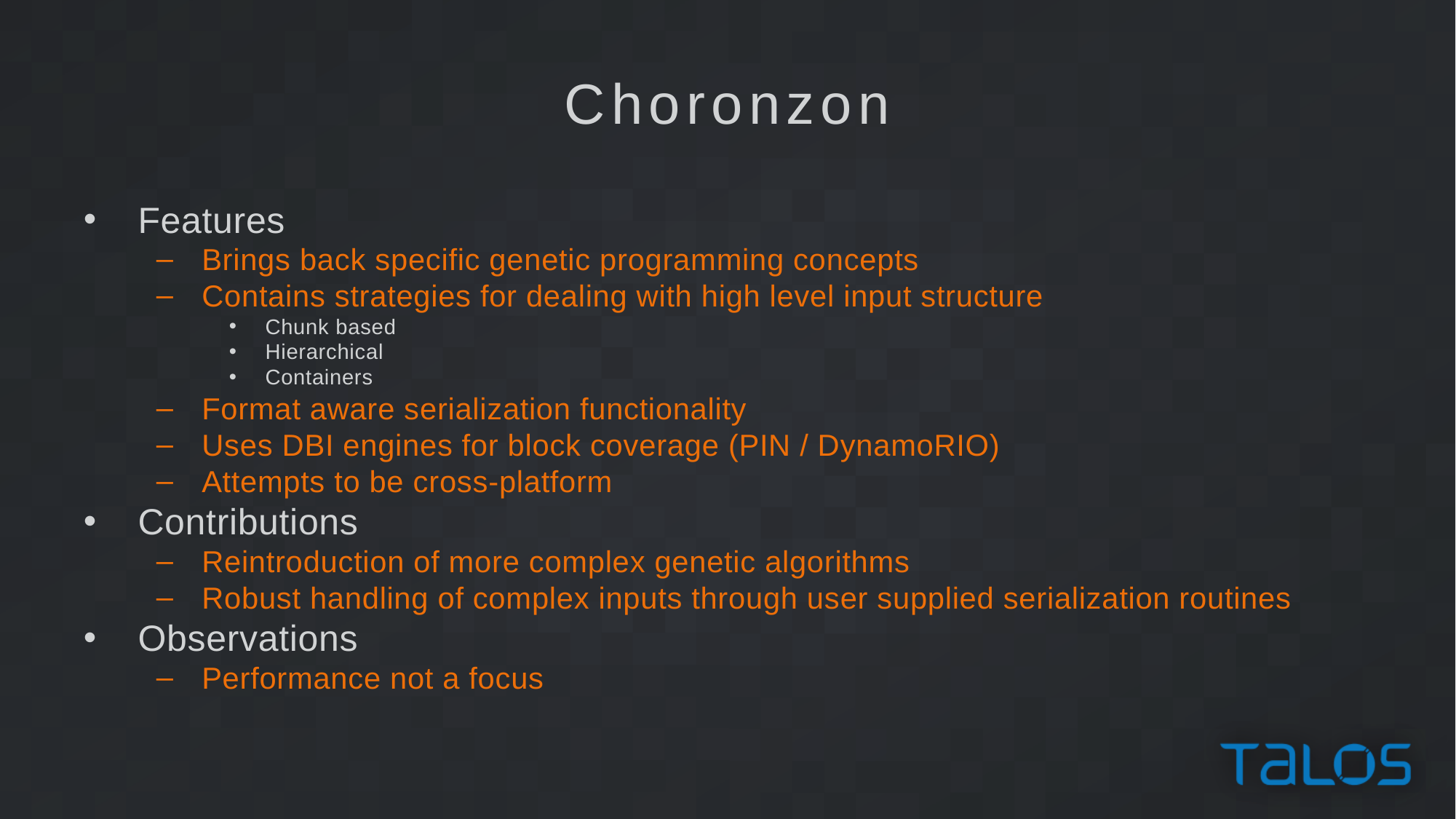

Choronzon
Features
Brings back specific genetic programming concepts
Contains strategies for dealing with high level input structure
Chunk based
Hierarchical
Containers
Format aware serialization functionality
Uses DBI engines for block coverage (PIN / DynamoRIO)
Attempts to be cross-platform
Contributions
Reintroduction of more complex genetic algorithms
Robust handling of complex inputs through user supplied serialization routines
Observations
Performance not a focus